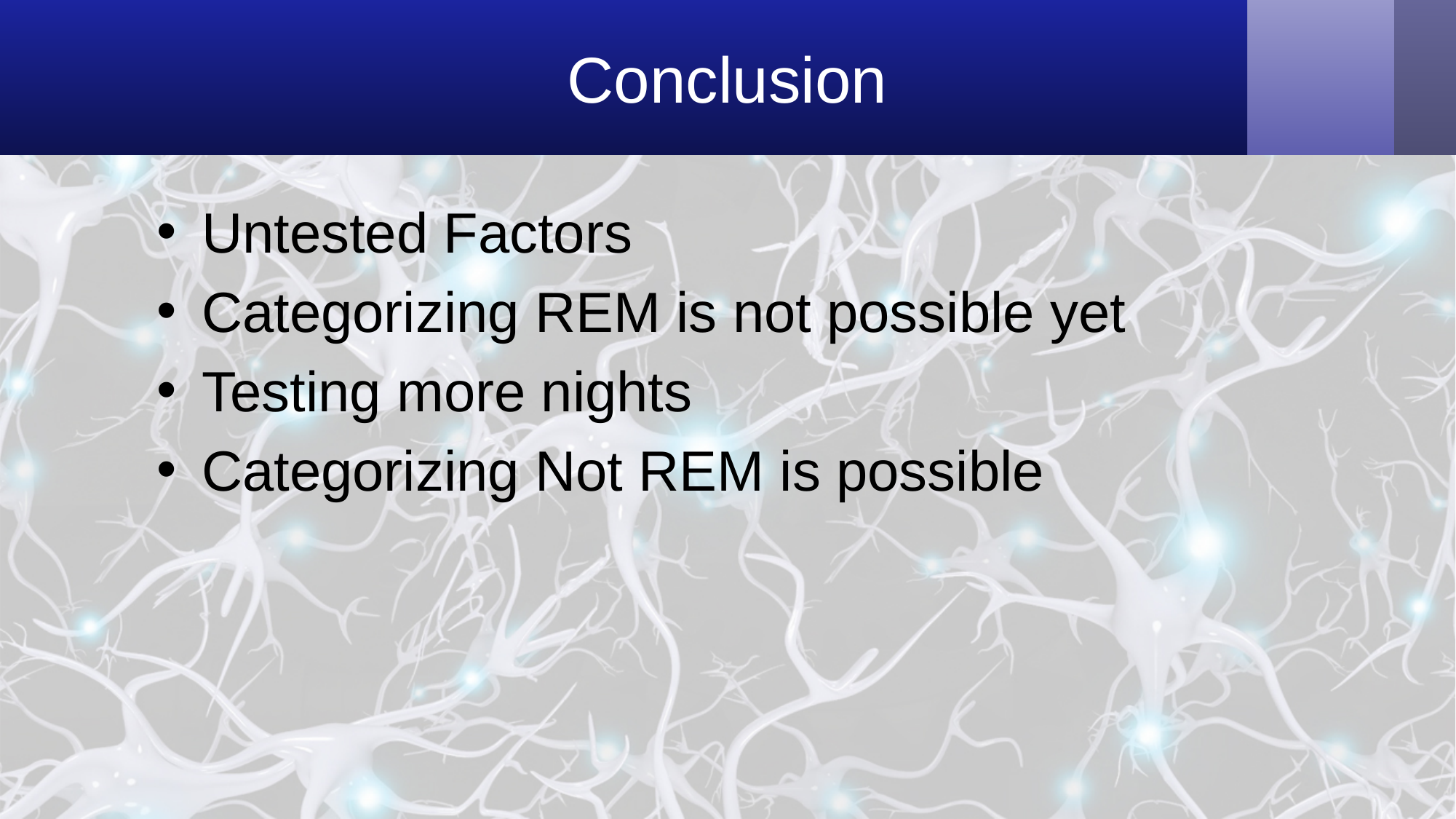

# Conclusion
Untested Factors
Categorizing REM is not possible yet
Testing more nights
Categorizing Not REM is possible